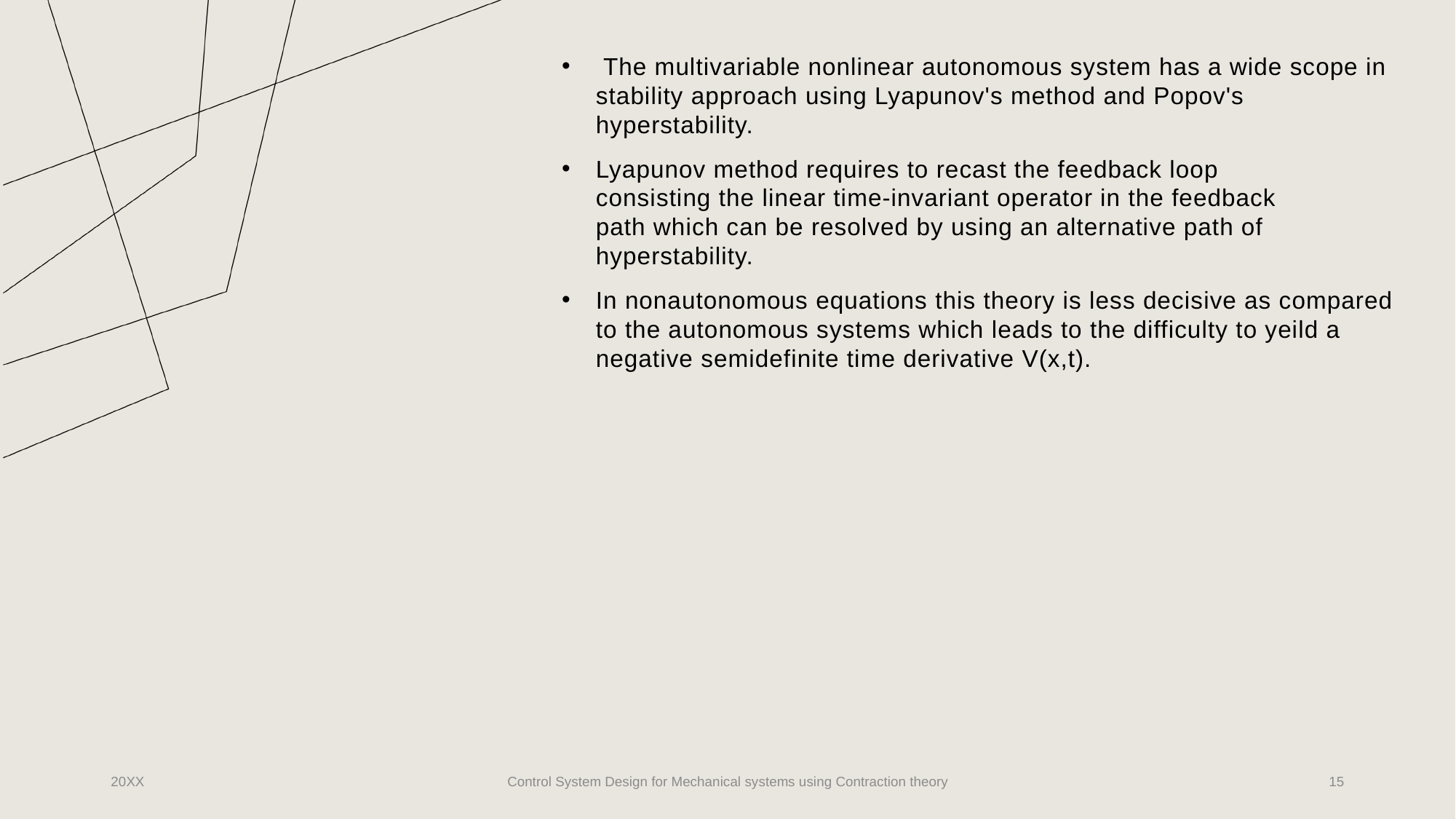

The multivariable nonlinear autonomous system has a wide scope in stability approach using Lyapunov's method and Popov's hyperstability.
Lyapunov method requires to recast the feedback loop
consisting the linear time-invariant operator in the feedback
path which can be resolved by using an alternative path of
hyperstability.
In nonautonomous equations this theory is less decisive as compared to the autonomous systems which leads to the difficulty to yeild a negative semidefinite time derivative V(x,t).
20XX
Control System Design for Mechanical systems using Contraction theory
15